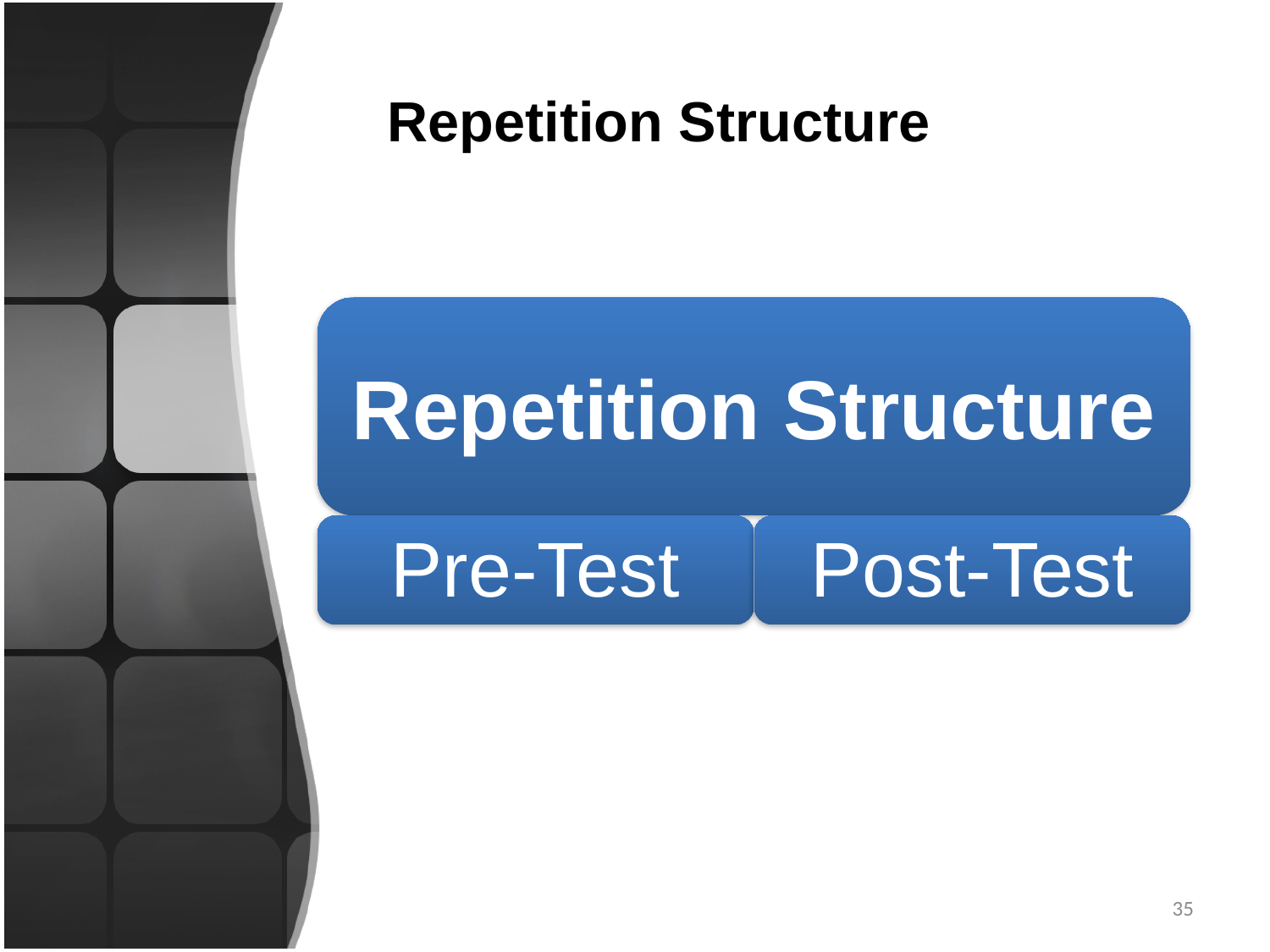

# Repetition Structure

Repetition Structure
Post-Test
Pre-Test
35